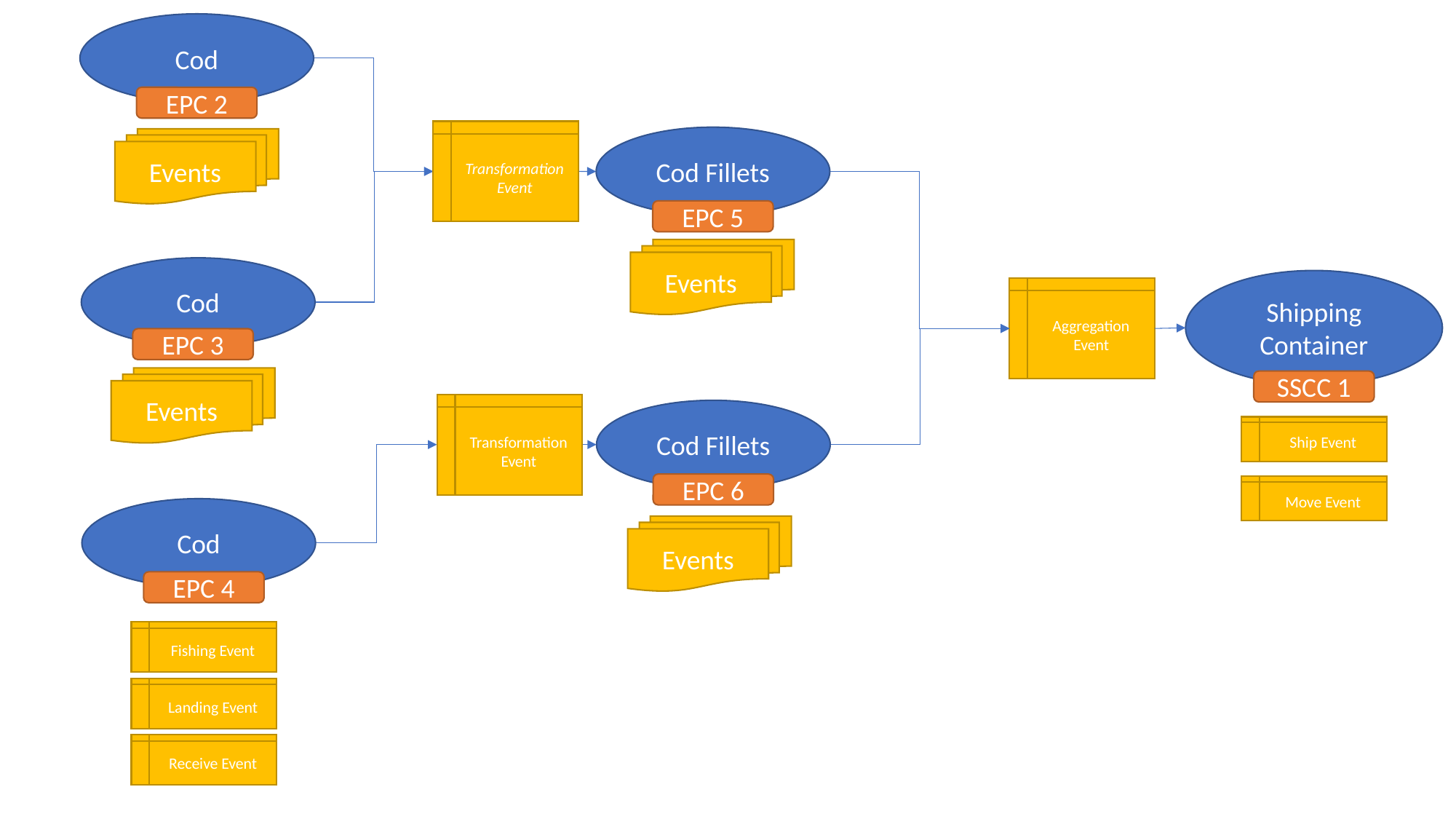

Cod
EPC 2
Events
Transformation Event
Cod Fillets
EPC 5
Events
Cod
EPC 3
Events
Shipping Container
SSCC 1
Ship Event
Move Event
Aggregation
Event
Transformation Event
Cod Fillets
EPC 6
Events
Cod
EPC 4
Fishing Event
Landing Event
Receive Event